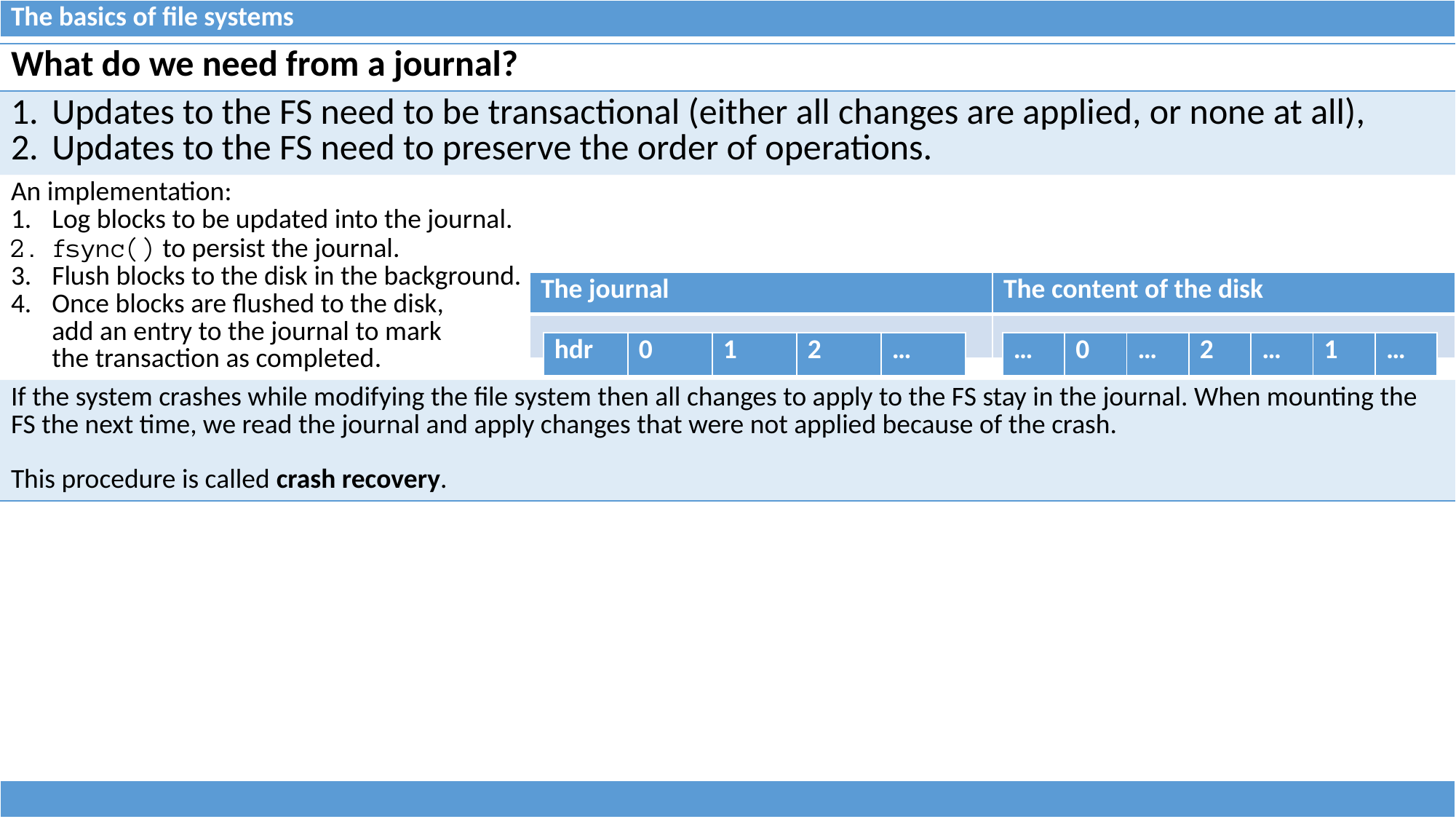

| The basics of file systems |
| --- |
| What do we need from a journal? |
| --- |
| Updates to the FS need to be transactional (either all changes are applied, or none at all), Updates to the FS need to preserve the order of operations. |
| An implementation: Log blocks to be updated into the journal. fsync() to persist the journal. Flush blocks to the disk in the background. Once blocks are flushed to the disk, add an entry to the journal to mark the transaction as completed. |
| If the system crashes while modifying the file system then all changes to apply to the FS stay in the journal. When mounting the FS the next time, we read the journal and apply changes that were not applied because of the crash. This procedure is called crash recovery. |
| The journal | The content of the disk |
| --- | --- |
|  |  |
| hdr | 0 | 1 | 2 | … |
| --- | --- | --- | --- | --- |
| … | 0 | … | 2 | … | 1 | … |
| --- | --- | --- | --- | --- | --- | --- |
|  |
| --- |